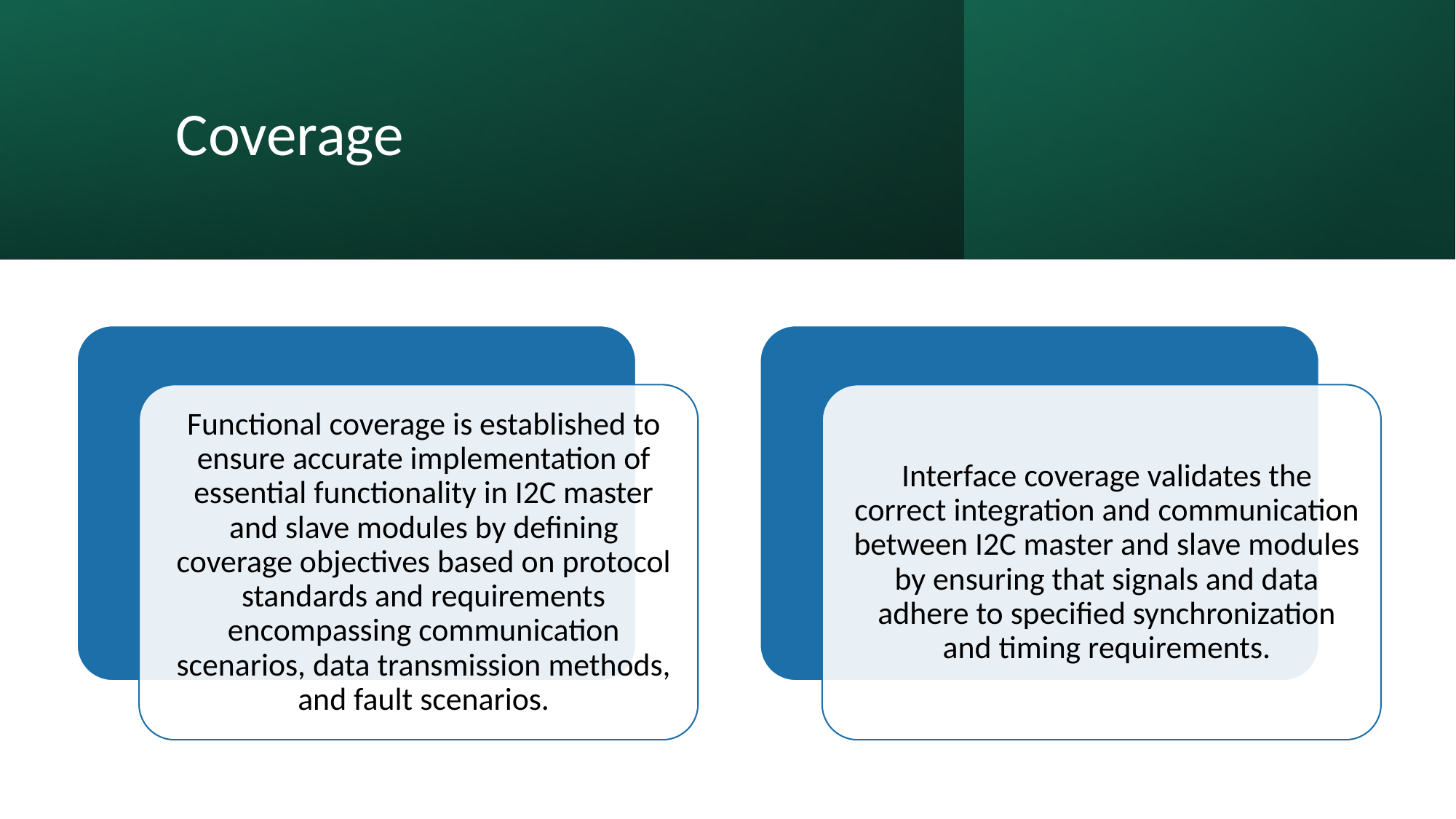

# Coverage
Functional coverage is established to ensure accurate implementation of essential functionality in I2C master and slave modules by defining coverage objectives based on protocol standards and requirements encompassing communication scenarios, data transmission methods, and fault scenarios.
Interface coverage validates the correct integration and communication between I2C master and slave modules by ensuring that signals and data adhere to specified synchronization and timing requirements.